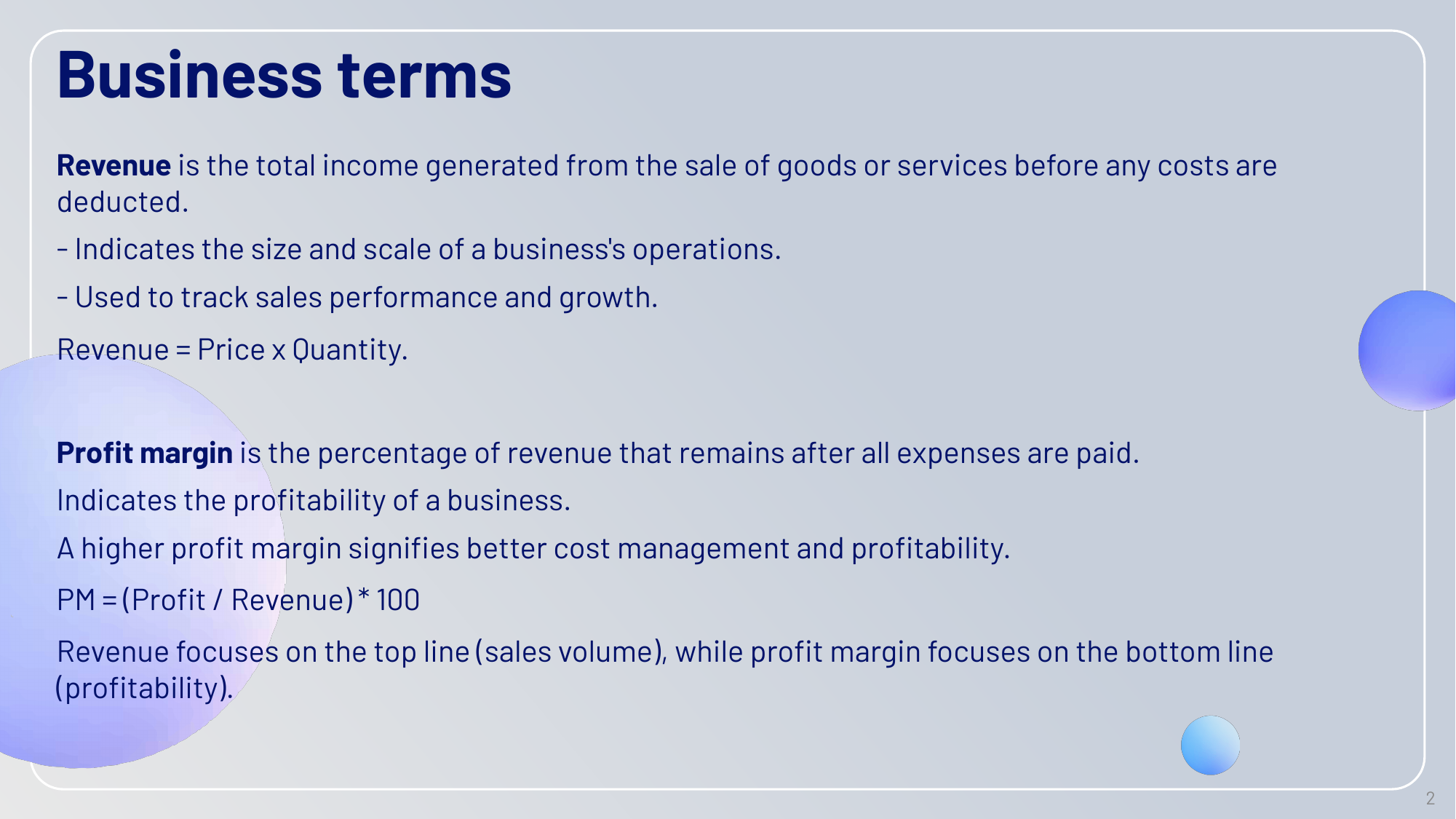

# Business terms
Revenue is the total income generated from the sale of goods or services before any costs are deducted.
- Indicates the size and scale of a business's operations.
- Used to track sales performance and growth.
Revenue = Price x Quantity.

Profit margin is the percentage of revenue that remains after all expenses are paid.
Indicates the profitability of a business.
A higher profit margin signifies better cost management and profitability.
PM = (Profit / Revenue) * 100
Revenue focuses on the top line (sales volume), while profit margin focuses on the bottom line (profitability).

2